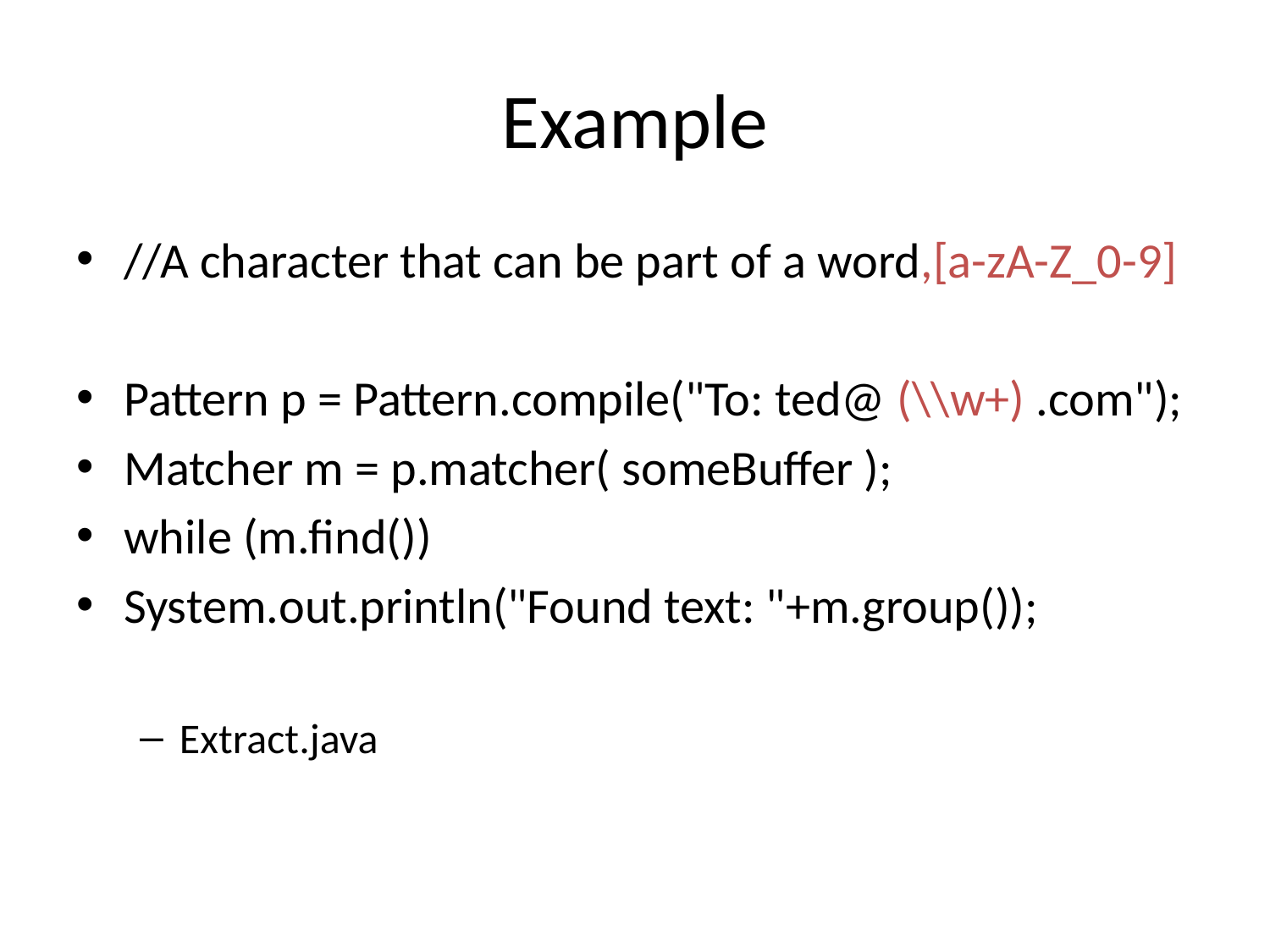

Example
//A character that can be part of a word,[a-zA-Z_0-9]

Pattern p = Pattern.compile("To: ted@ (\\w+) .com");
Matcher m = p.matcher( someBuffer );
while (m.find())
System.out.println("Found text: "+m.group());

Extract.java